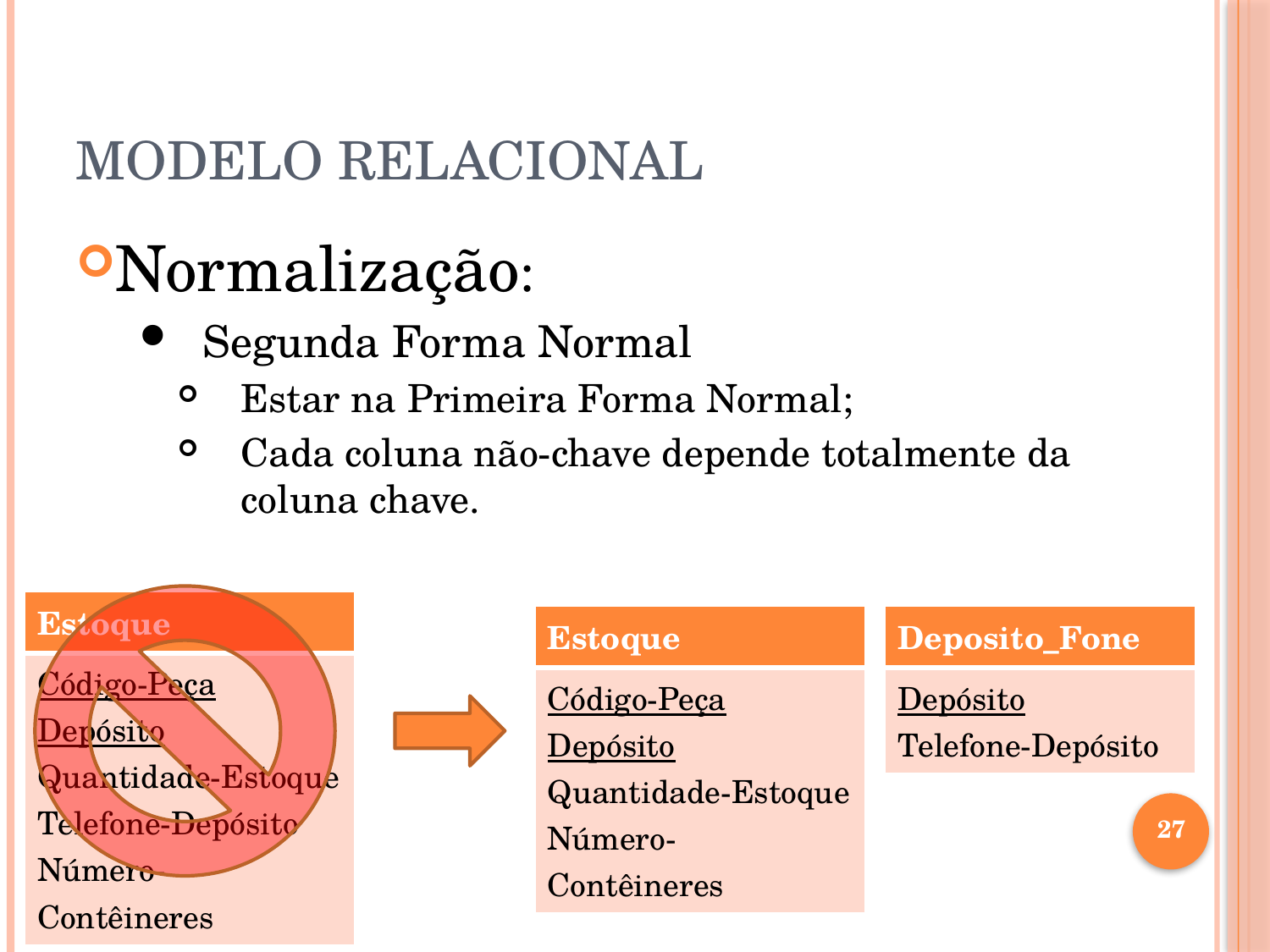

# Modelo Relacional
Normalização:
Segunda Forma Normal
Estar na Primeira Forma Normal;
Cada coluna não-chave depende totalmente da coluna chave.

| Estoque |
| --- |
| Código-Peça Depósito Quantidade-Estoque Telefone-Depósito Número-Contêineres |
| Estoque |
| --- |
| Código-Peça Depósito Quantidade-Estoque Número-Contêineres |
| Deposito\_Fone |
| --- |
| Depósito Telefone-Depósito |

27